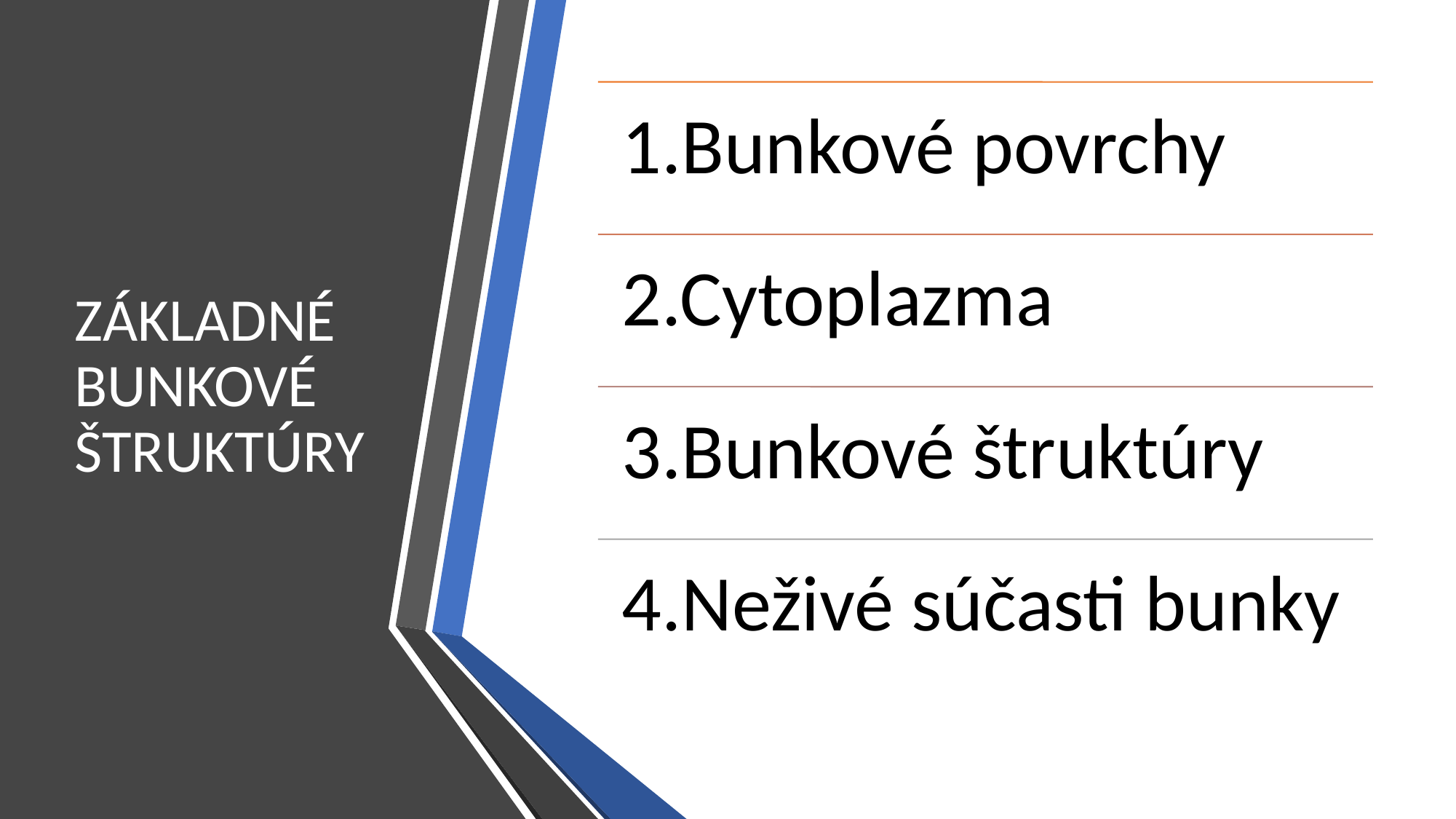

# ZÁKLADNÉ BUNKOVÉ ŠTRUKTÚRY
1.Bunkové povrchy
2.Cytoplazma
3.Bunkové štruktúry
4.Neživé súčasti bunky